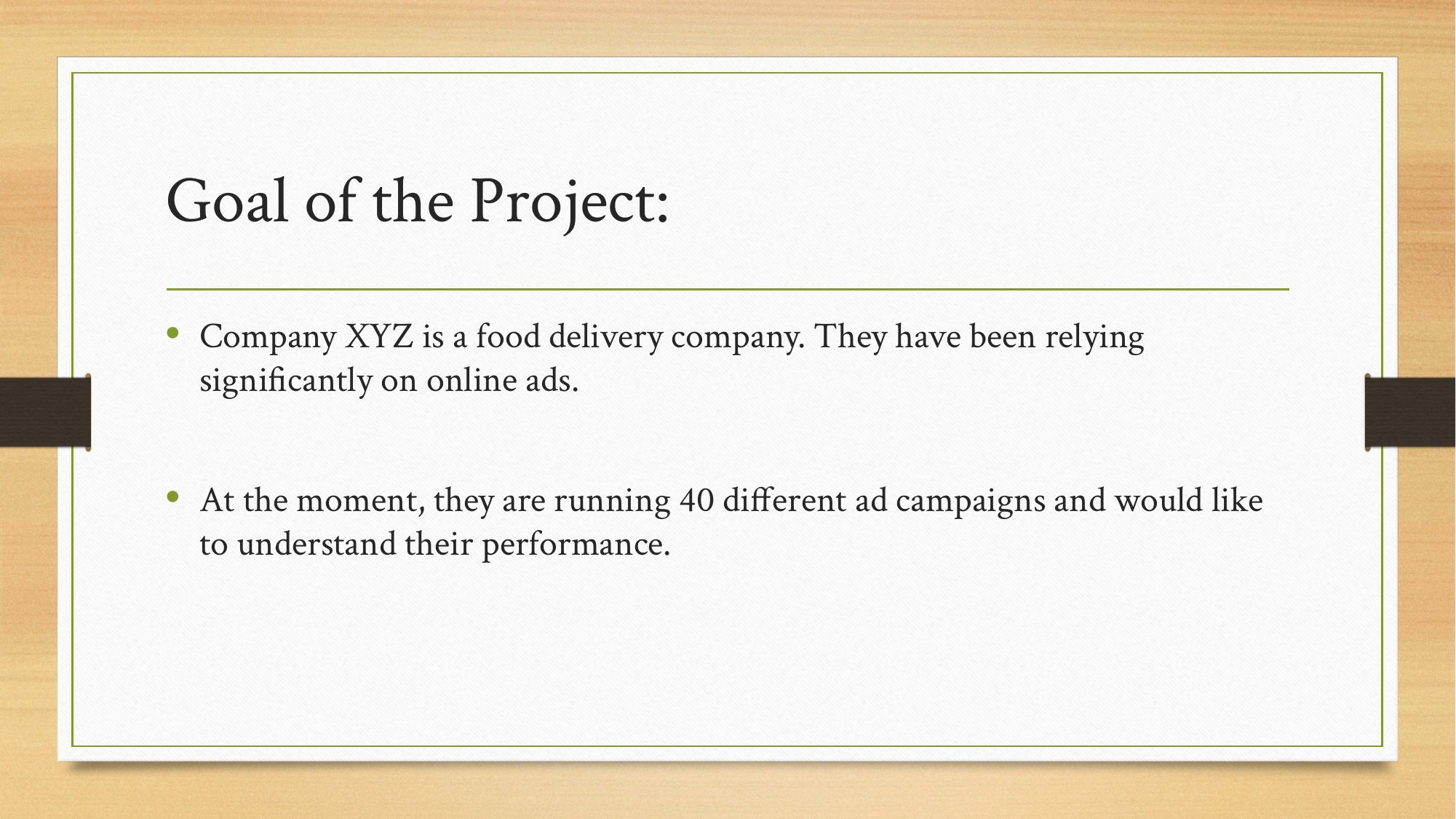

# Goal of the Project:
Company XYZ is a food delivery company. They have been relying significantly on online ads.

At the moment, they are running 40 different ad campaigns and would like to understand their performance.